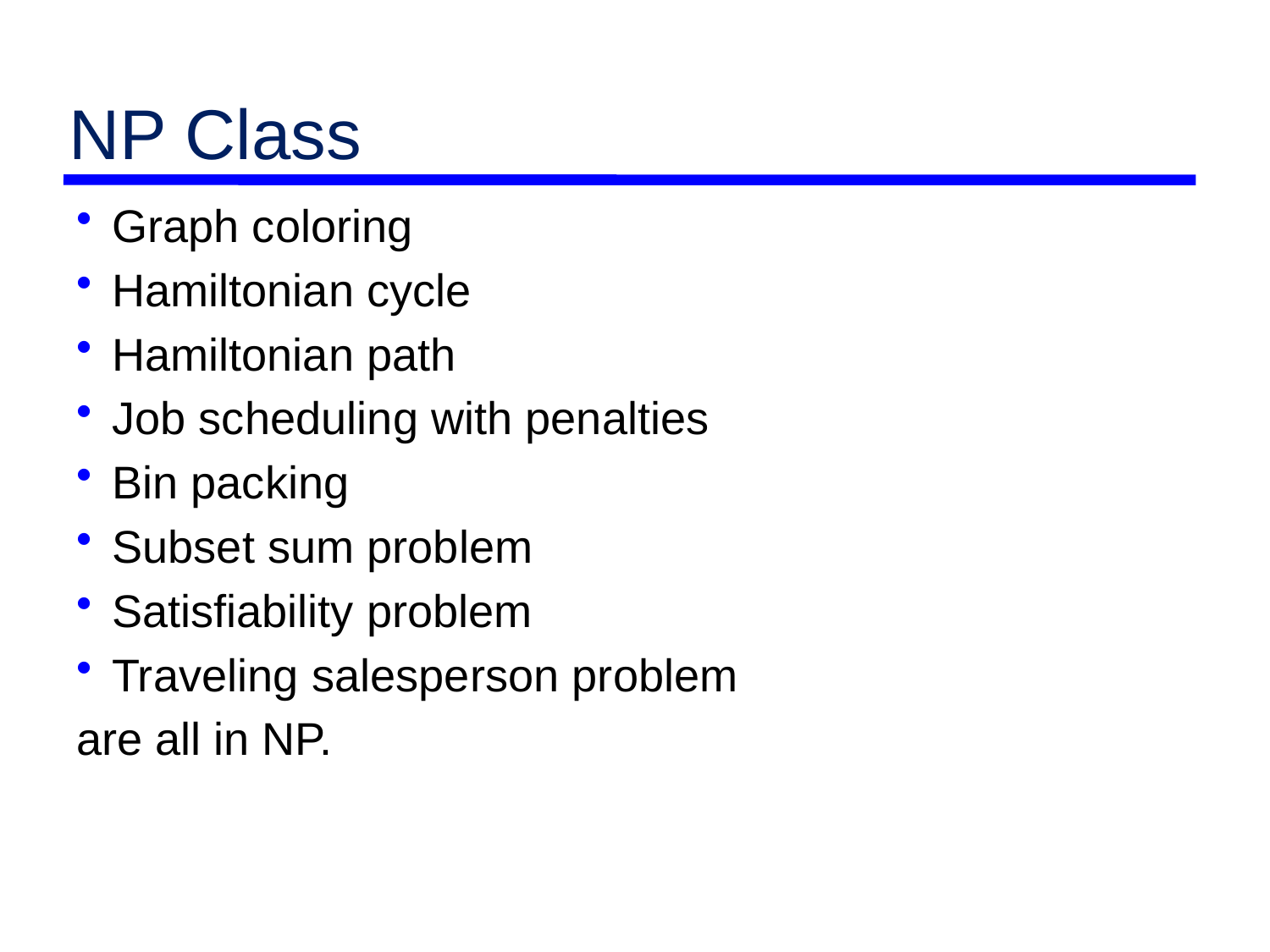

# NP Class
Graph coloring
Hamiltonian cycle
Hamiltonian path
Job scheduling with penalties
Bin packing
Subset sum problem
Satisfiability problem
Traveling salesperson problem
are all in NP.